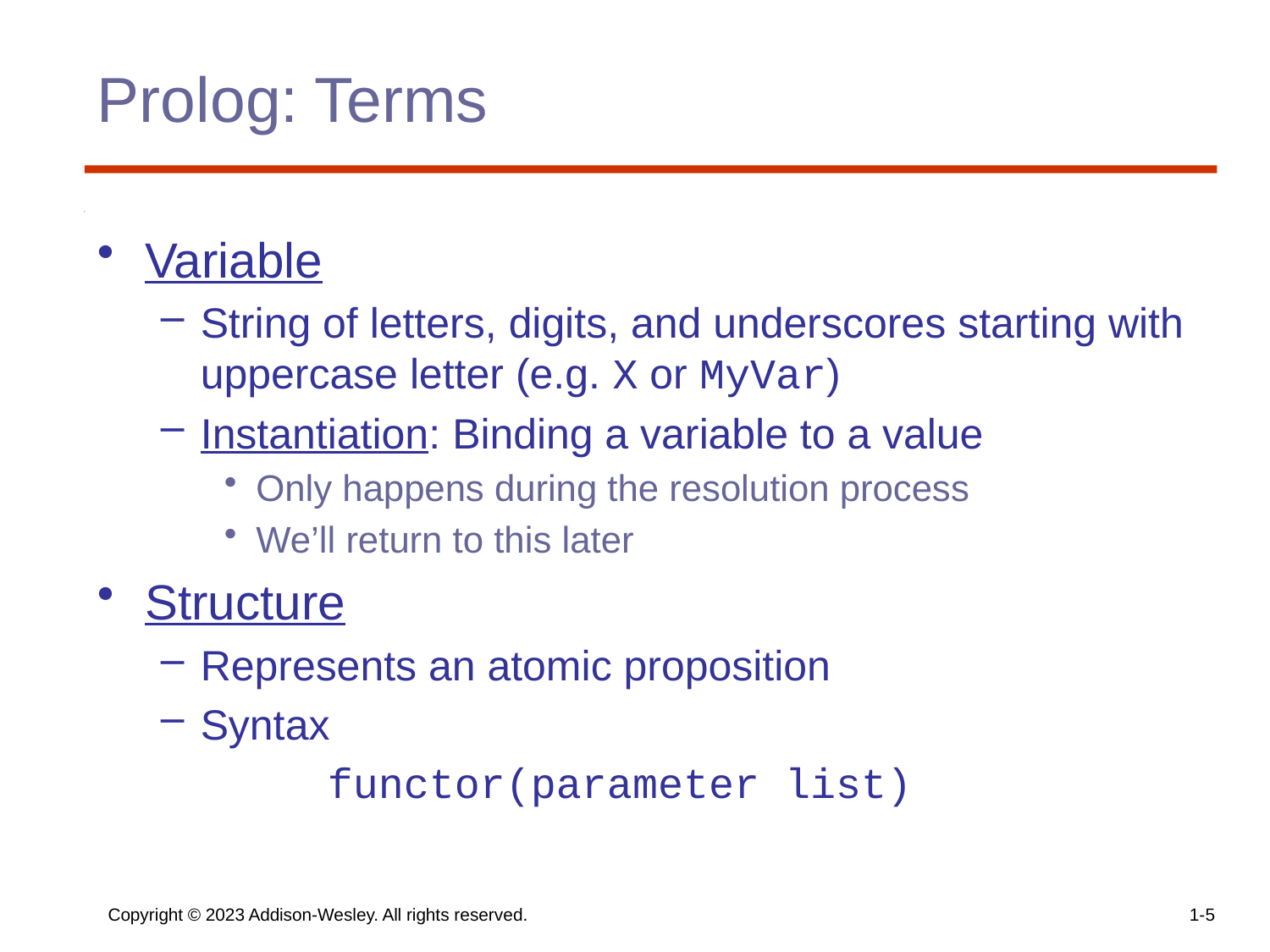

# Prolog: Terms
Variable
String of letters, digits, and underscores starting with uppercase letter (e.g. X or MyVar)
Instantiation: Binding a variable to a value
Only happens during the resolution process
We’ll return to this later
Structure
Represents an atomic proposition
Syntax
		functor(parameter list)
Copyright © 2023 Addison-Wesley. All rights reserved.
1-5